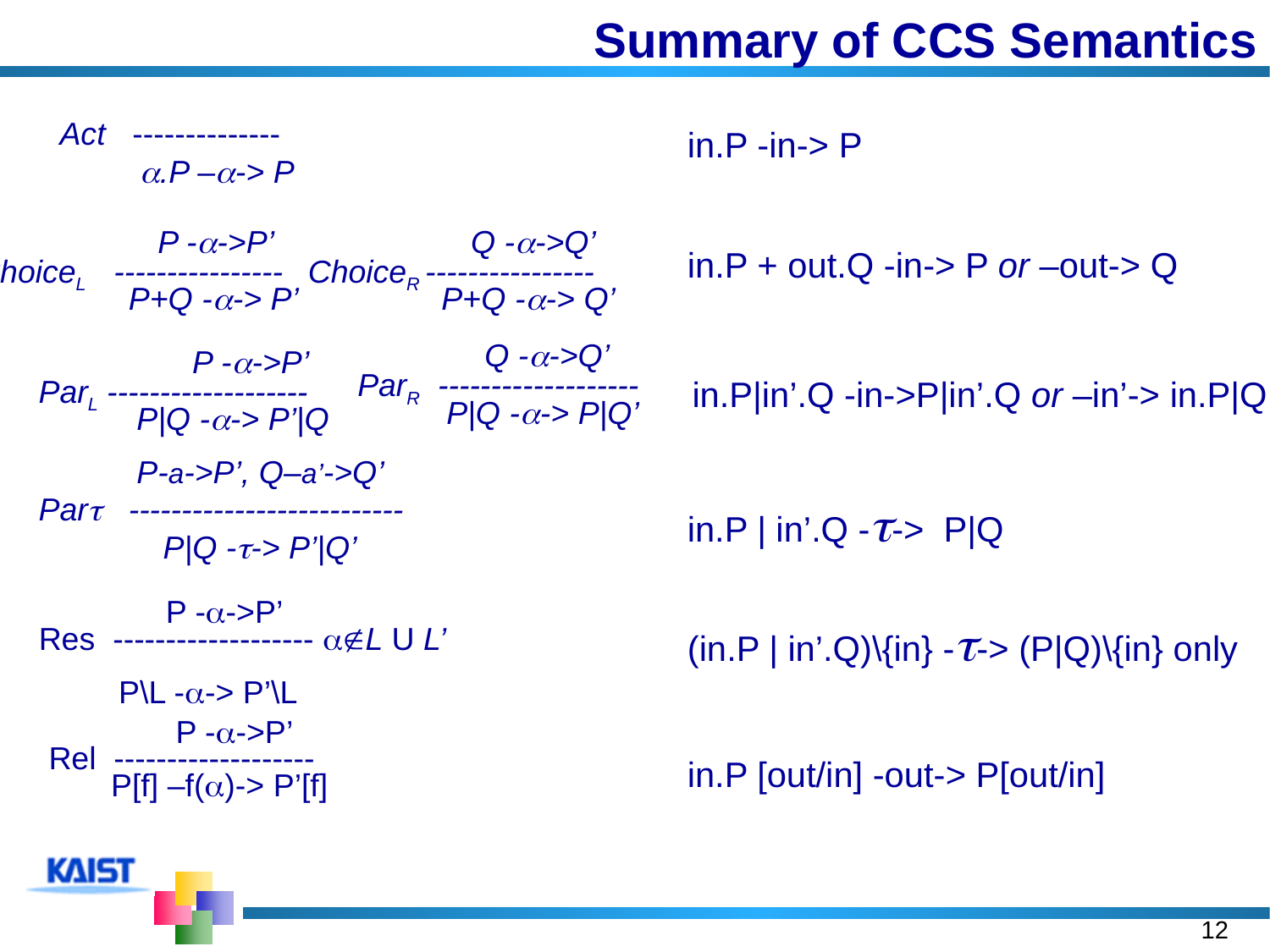

# Summary of CCS Semantics
Act   --------------
         α.P –α-> P
in.P -in-> P

	      P -α->P’
ChoiceL    ----------------
                 P+Q -α-> P’
	    Q -α->Q’
ChoiceR ----------------
               P+Q -α-> Q’
in.P + out.Q -in-> P or –out-> Q
	Q -α->Q’
ParR  -------------------
          P|Q -α-> P|Q’

	   P -α->P’
ParL -------------------
           P|Q -α-> P’|Q

           P-a->P’, Q–a’->Q’
Parτ   --------------------------
              P|Q -τ-> P’|Q’
in.P|in’.Q -in->P|in’.Q or –in’-> in.P|Q
in.P | in’.Q -τ->  P|Q
	P -α->P’
Res  ------------------- α∉L U L’
         P\L -α-> P’\L
(in.P | in’.Q)\{in} -τ-> (P|Q)\{in} only
	P -α->P’
Rel  -------------------
       P[f] –f(α)-> P’[f]
in.P [out/in] -out-> P[out/in]
12